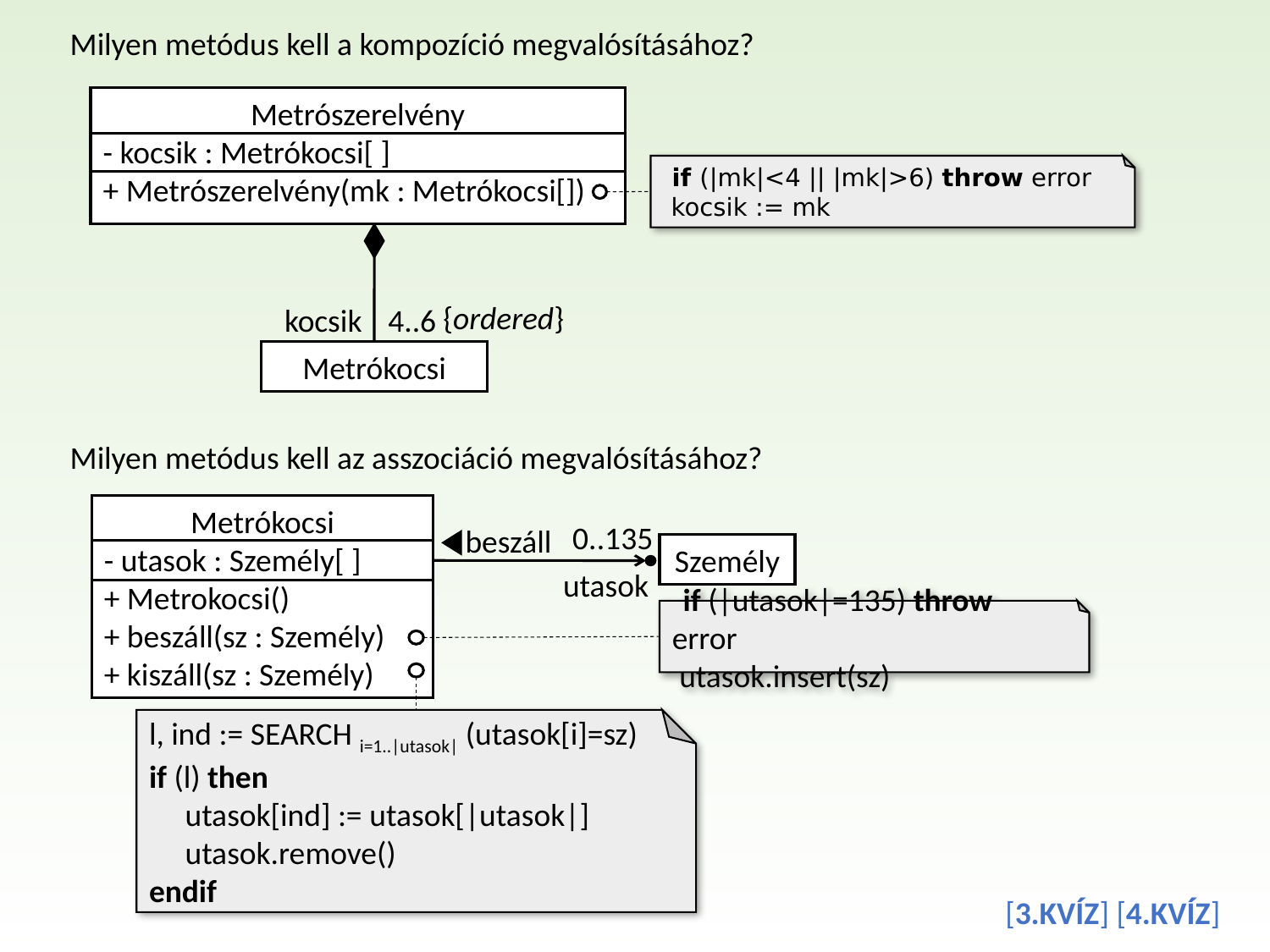

if (|mk|<4 || |mk|>6) throw error
 kocsik := mk
Milyen metódus kell a kompozíció megvalósításához?
Metrószerelvény
- kocsik : Metrókocsi[ ]
+ Metrószerelvény(mk : Metrókocsi[])

{ordered}
kocsik
4..6
Metrókocsi
 if (|utasok|=135) throw error
 utasok.insert(sz)
Milyen metódus kell az asszociáció megvalósításához?
Metrókocsi
- utasok : Személy[ ]
+ Metrokocsi()
+ beszáll(sz : Személy)
+ kiszáll(sz : Személy)
0..135
beszáll
l, ind := SEARCH i=1..|utasok| (utasok[i]=sz)
if (l) then
     utasok[ind] := utasok[|utasok|]
     utasok.remove()
endif

Személy

utasok

[3.KVÍZ] [4.KVÍZ]